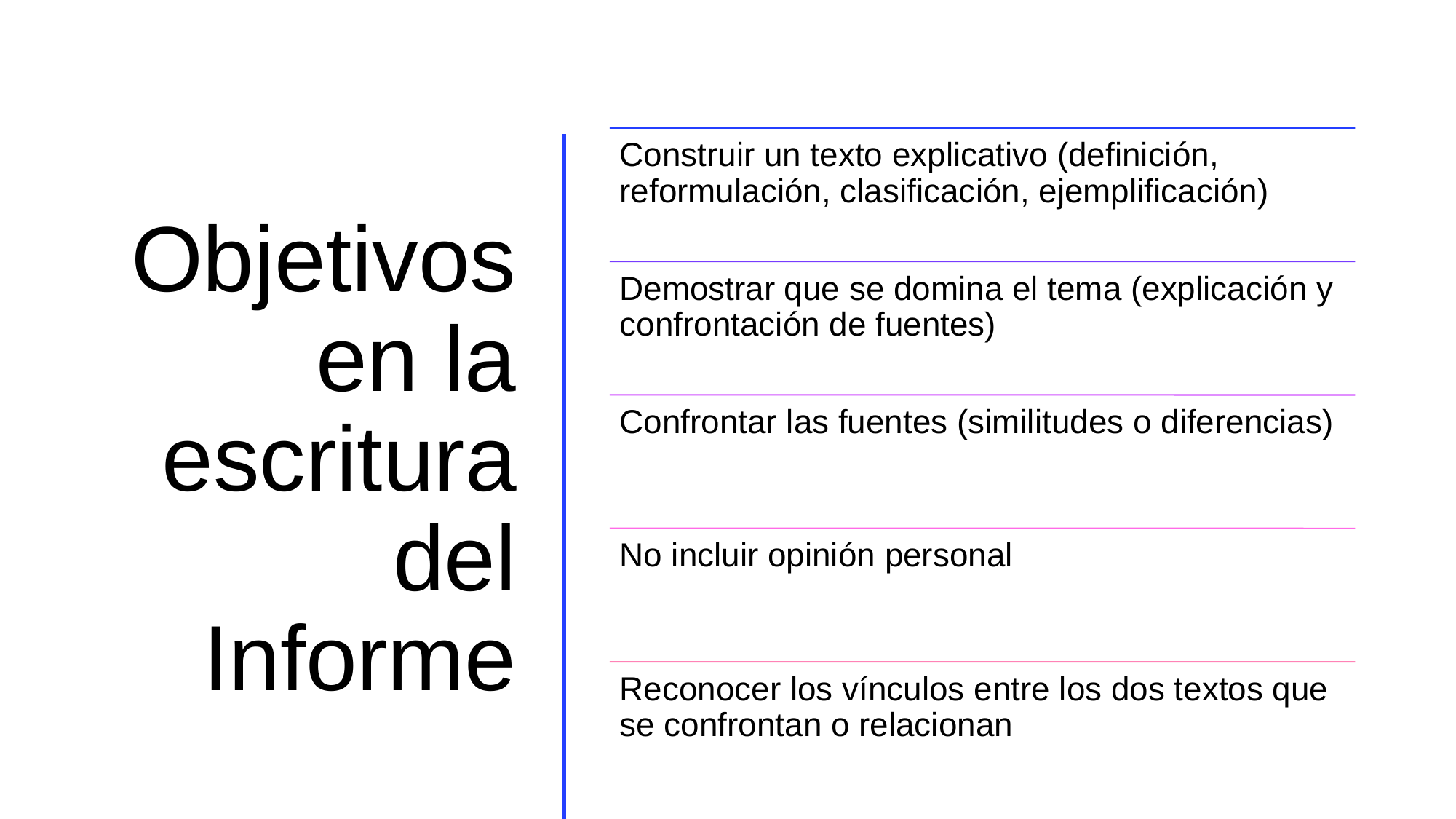

# Objetivos en la escritura del Informe
Construir un texto explicativo (definición, reformulación, clasificación, ejemplificación)
Demostrar que se domina el tema (explicación y confrontación de fuentes)
Confrontar las fuentes (similitudes o diferencias)
No incluir opinión personal
Reconocer los vínculos entre los dos textos que se confrontan o relacionan